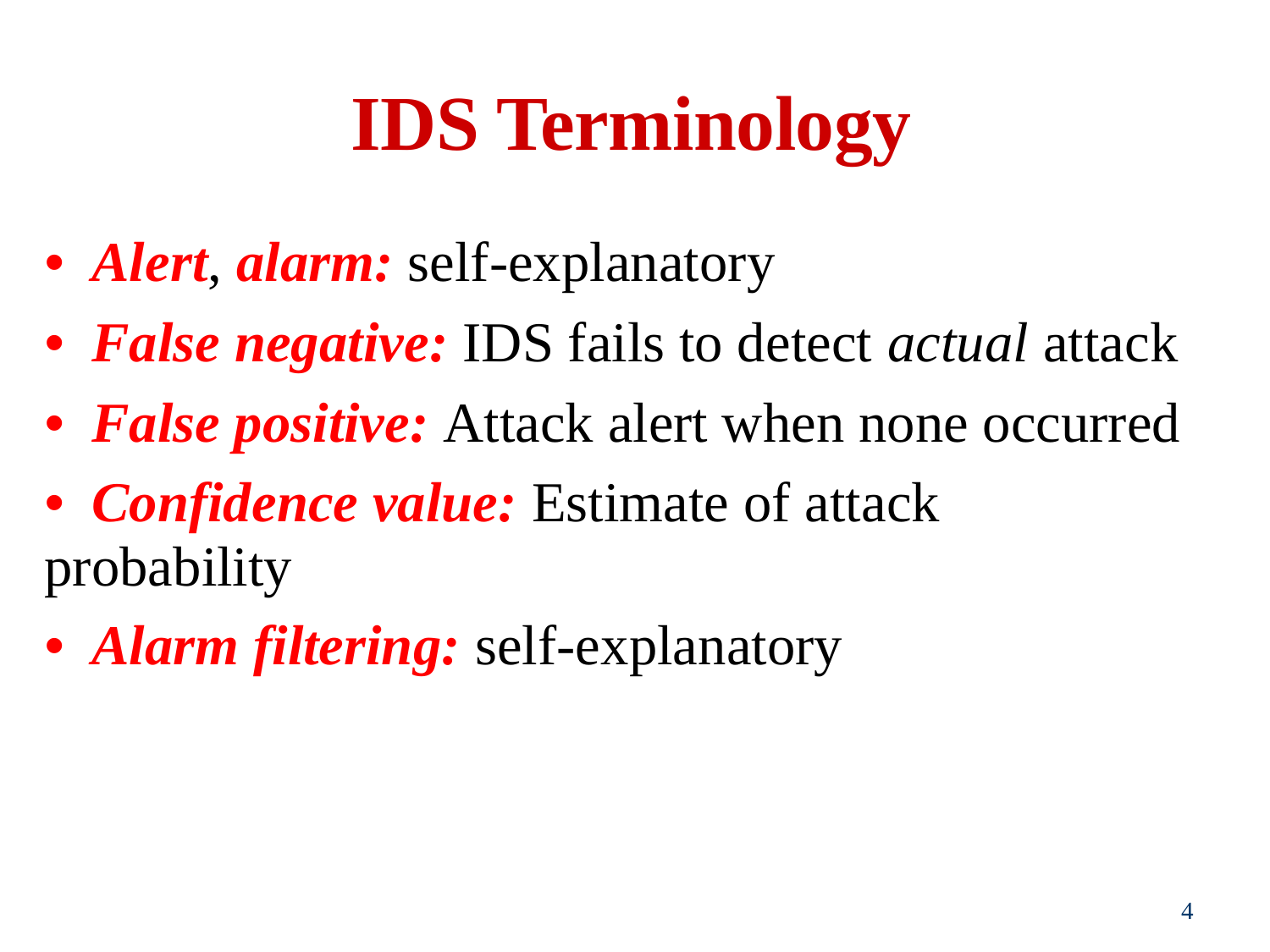

IDS Terminology
• Alert, alarm: self-explanatory
• False negative: IDS fails to detect actual attack
• False positive: Attack alert when none occurred
• Confidence value: Estimate of attack probability
• Alarm filtering: self-explanatory
4